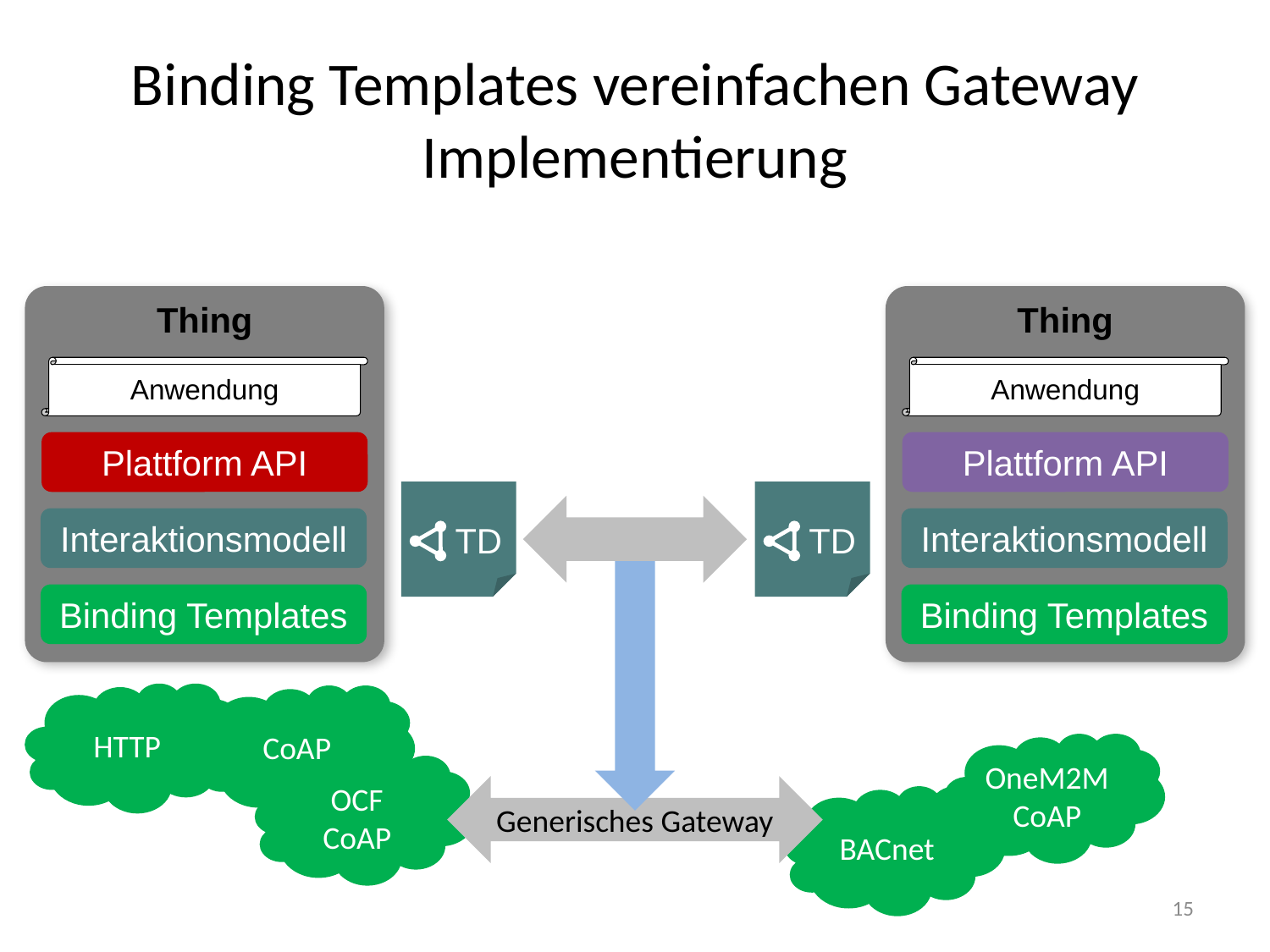

# Binding Templates vereinfachen Gateway Implementierung
Thing
Thing
Anwendung
Anwendung
Plattform API
Plattform API
TD

TD

Interaktionsmodell
Interaktionsmodell

Generisches Gateway
Binding Templates
Binding Templates
HTTP
CoAP
OneM2M
CoAP
OCF
CoAP
BACnet
15